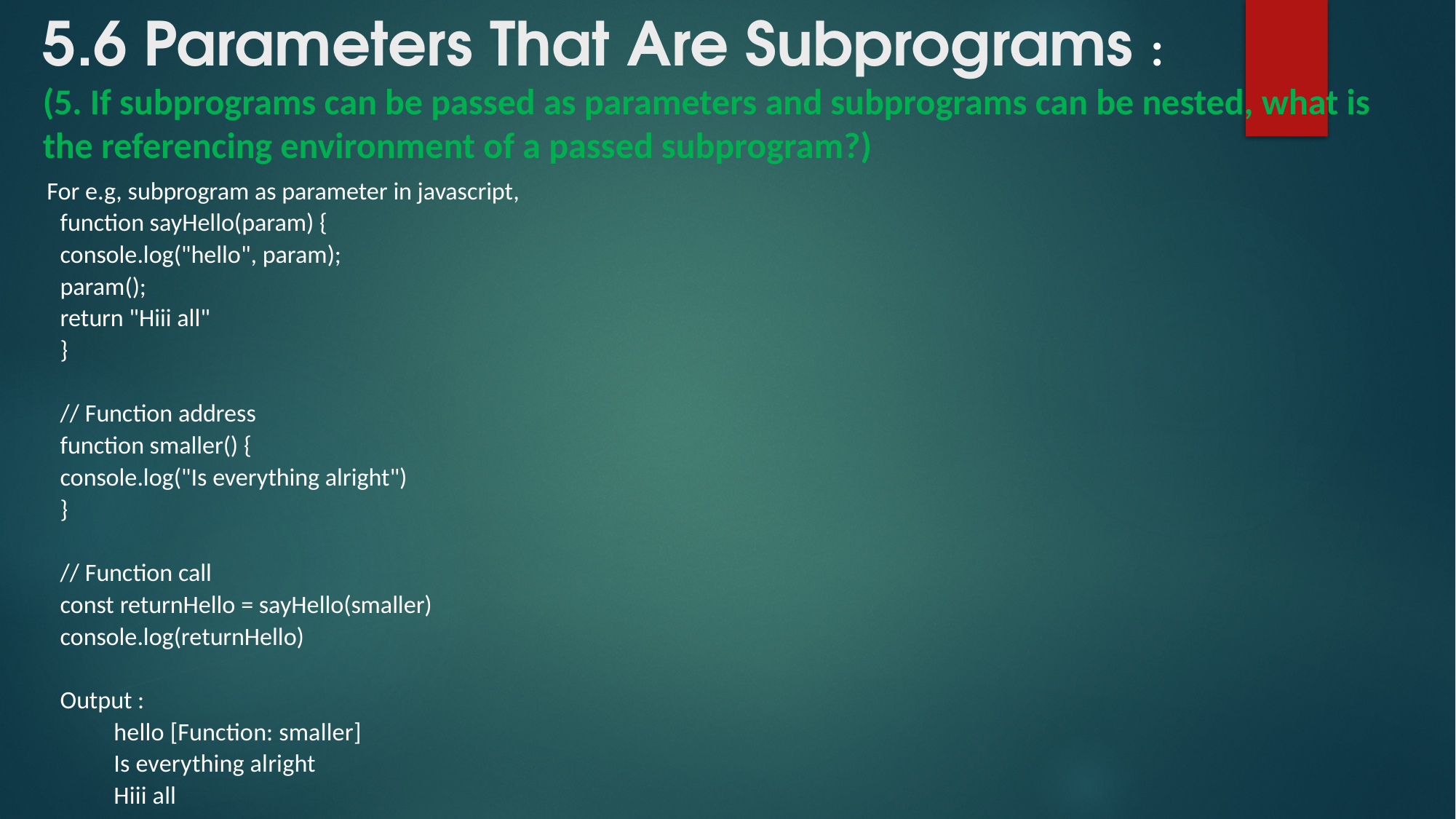

# 5.6 Parameters That Are Subprograms : (5. If subprograms can be passed as parameters and subprograms can be nested, what is the referencing environment of a passed subprogram?)
For e.g, subprogram as parameter in javascript,
function sayHello(param) {
	console.log("hello", param);
	param();
	return "Hiii all"
}

// Function address
function smaller() {
	console.log("Is everything alright")
}

// Function call
const returnHello = sayHello(smaller)
console.log(returnHello)

Output :
hello [Function: smaller]
Is everything alright
Hiii all